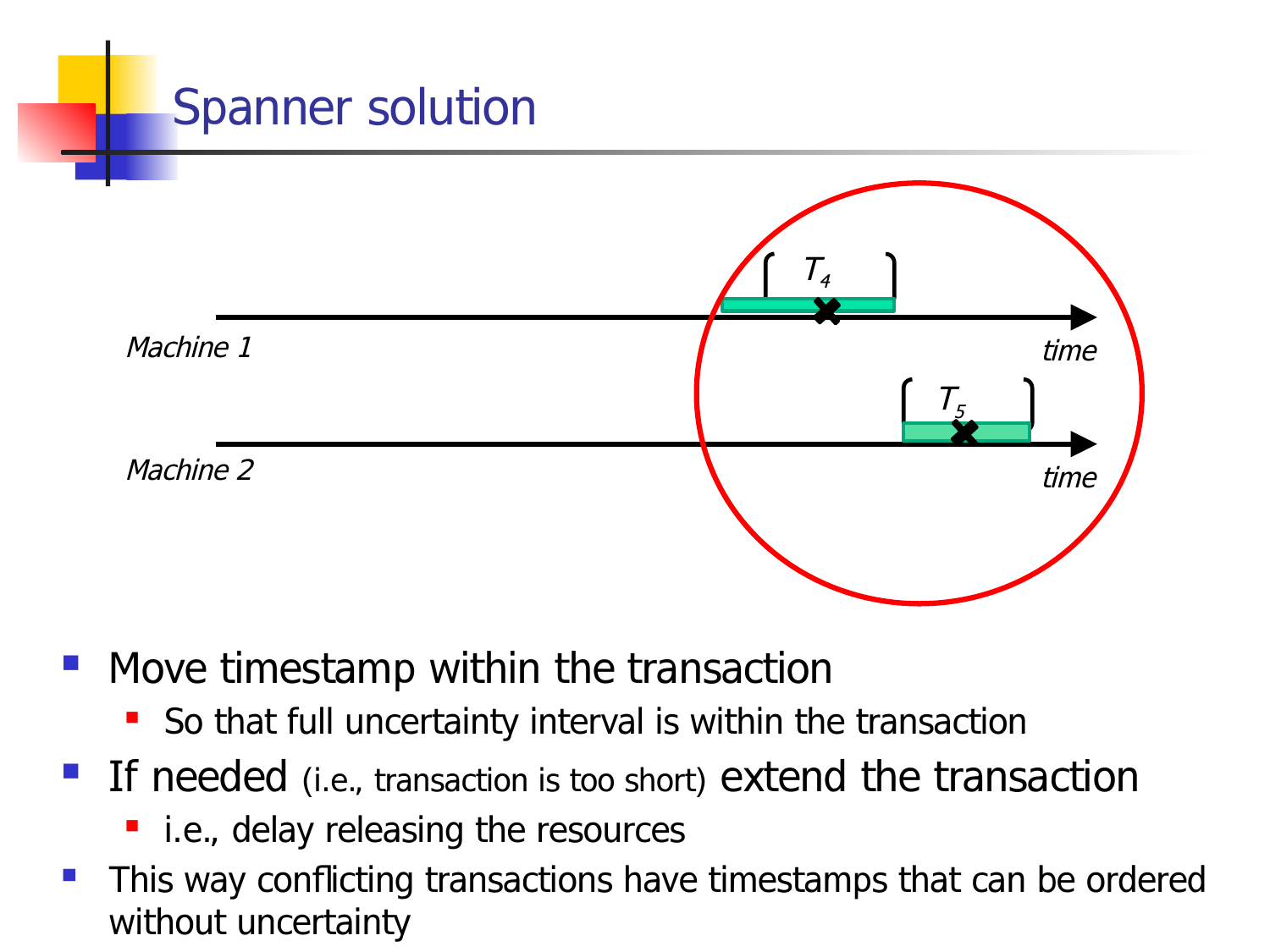

# Spanner solution

T4

Machine 1
time
T5

Machine 2
time
Move timestamp within the transaction
So that full uncertainty interval is within the transaction
If needed (i.e., transaction is too short) extend the transaction
i.e., delay releasing the resources
This way conflicting transactions have timestamps that can be ordered without uncertainty